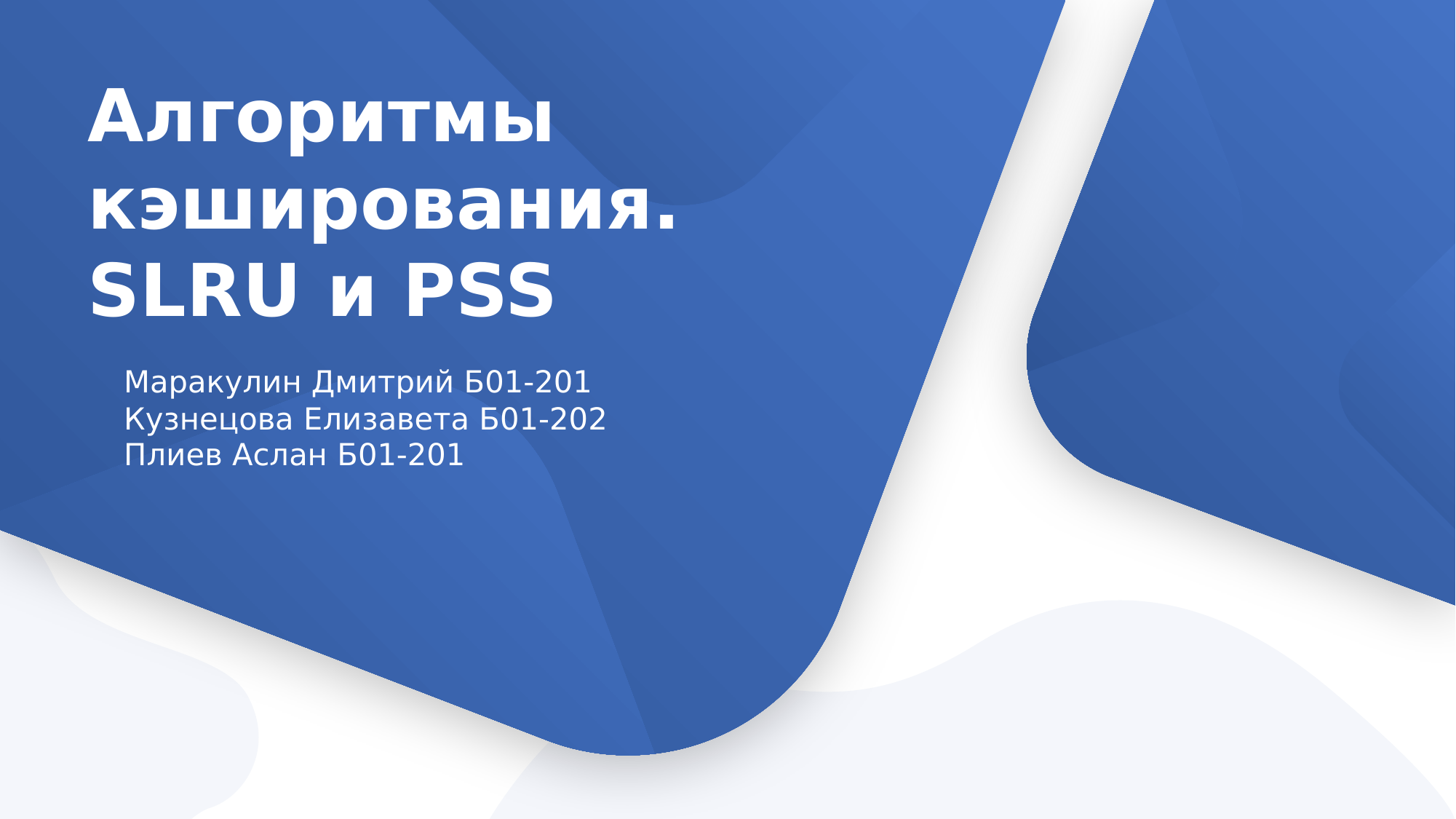

Алгоритмы кэширования. SLRU и PSS
Маракулин Дмитрий Б01-201
Кузнецова Елизавета Б01-202
Плиев Аслан Б01-201